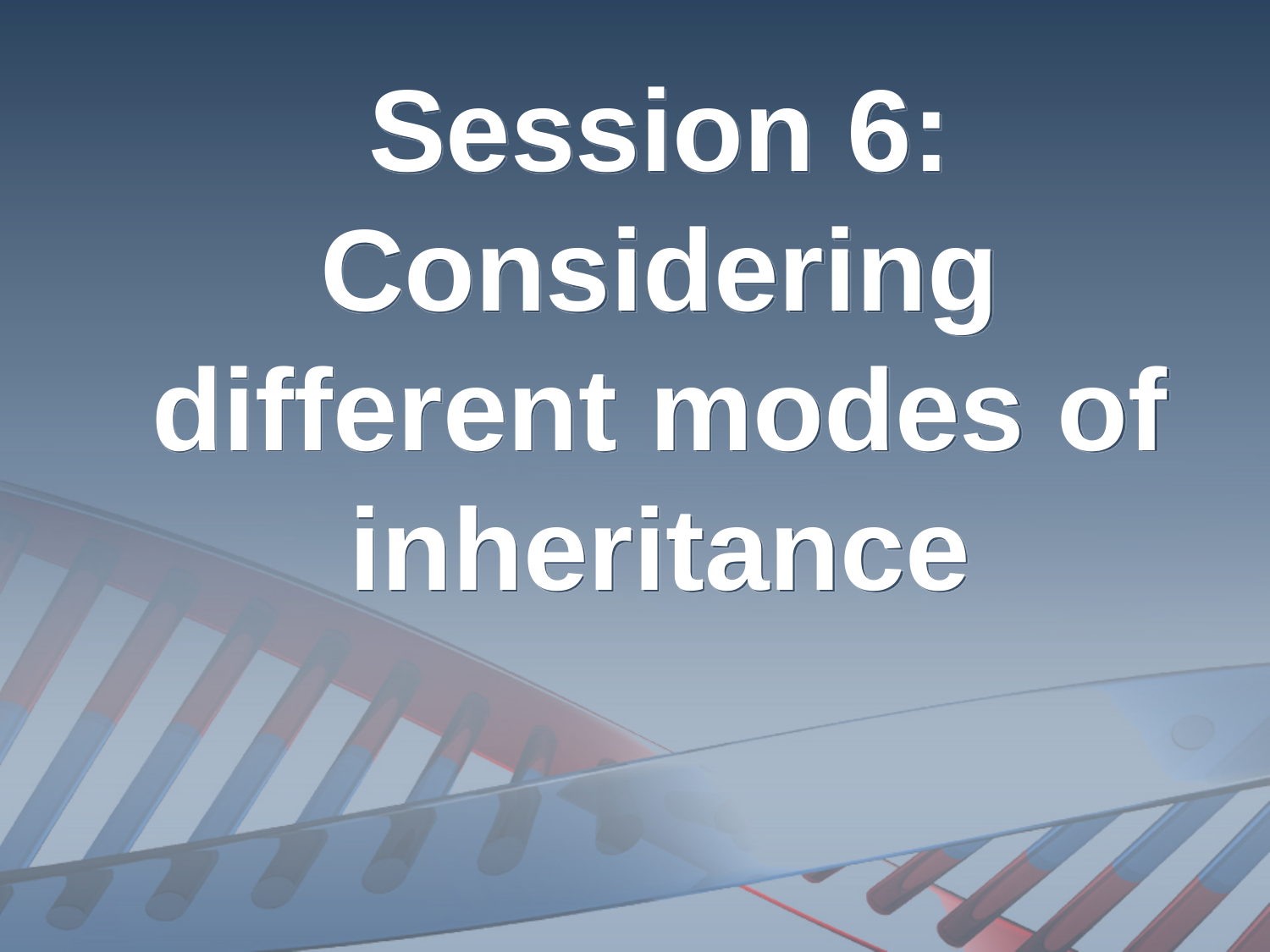

# Session 6: Considering different modes of inheritance